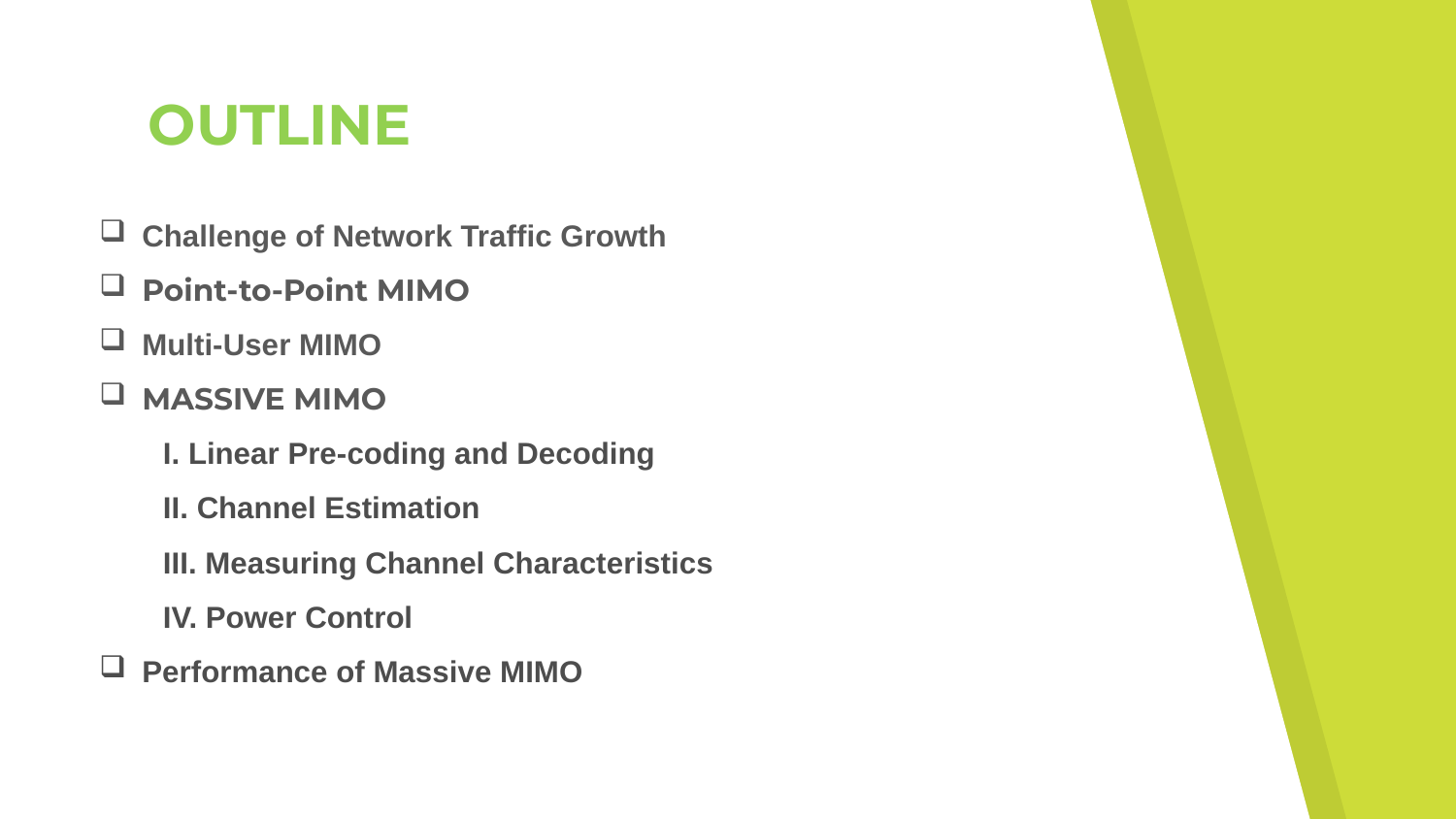

# OUTLINE
 Challenge of Network Traffic Growth
 Point-to-Point MIMO
 Multi-User MIMO
 MASSIVE MIMO
	I. Linear Pre-coding and Decoding
	II. Channel Estimation
	III. Measuring Channel Characteristics
	IV. Power Control
 Performance of Massive MIMO